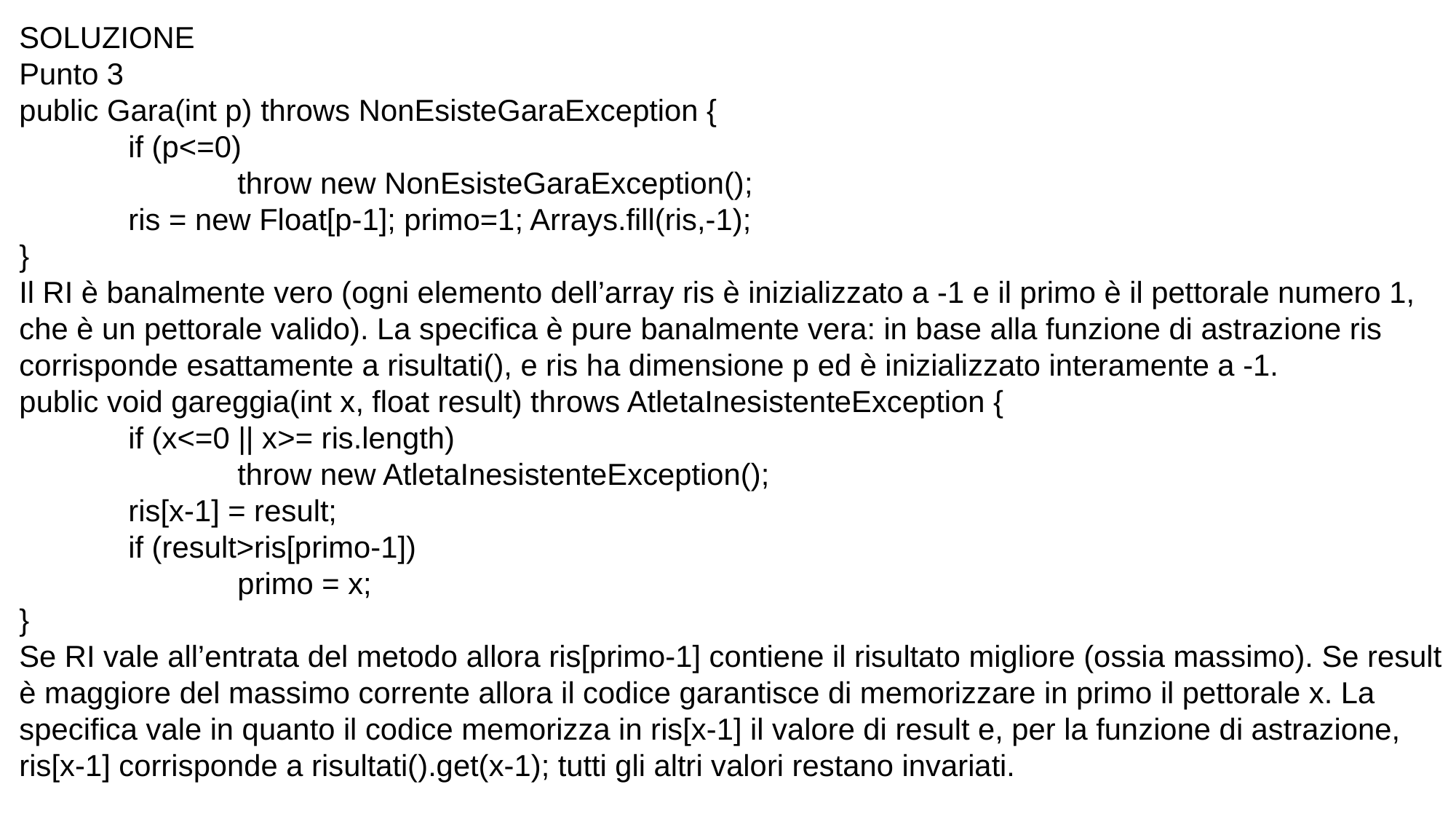

SOLUZIONE
Punto 3
public Gara(int p) throws NonEsisteGaraException {
	if (p<=0)
		throw new NonEsisteGaraException();
	ris = new Float[p-1]; primo=1; Arrays.fill(ris,-1);
}
Il RI è banalmente vero (ogni elemento dell’array ris è inizializzato a -1 e il primo è il pettorale numero 1, che è un pettorale valido). La speciﬁca è pure banalmente vera: in base alla funzione di astrazione ris corrisponde esattamente a risultati(), e ris ha dimensione p ed è inizializzato interamente a -1.
public void gareggia(int x, float result) throws AtletaInesistenteException {
	if (x<=0 || x>= ris.length)
		throw new AtletaInesistenteException();
	ris[x-1] = result;
	if (result>ris[primo-1])
		primo = x;
}
Se RI vale all’entrata del metodo allora ris[primo-1] contiene il risultato migliore (ossia massimo). Se result è maggiore del massimo corrente allora il codice garantisce di memorizzare in primo il pettorale x. La specifica vale in quanto il codice memorizza in ris[x-1] il valore di result e, per la funzione di astrazione, ris[x-1] corrisponde a risultati().get(x-1); tutti gli altri valori restano invariati.